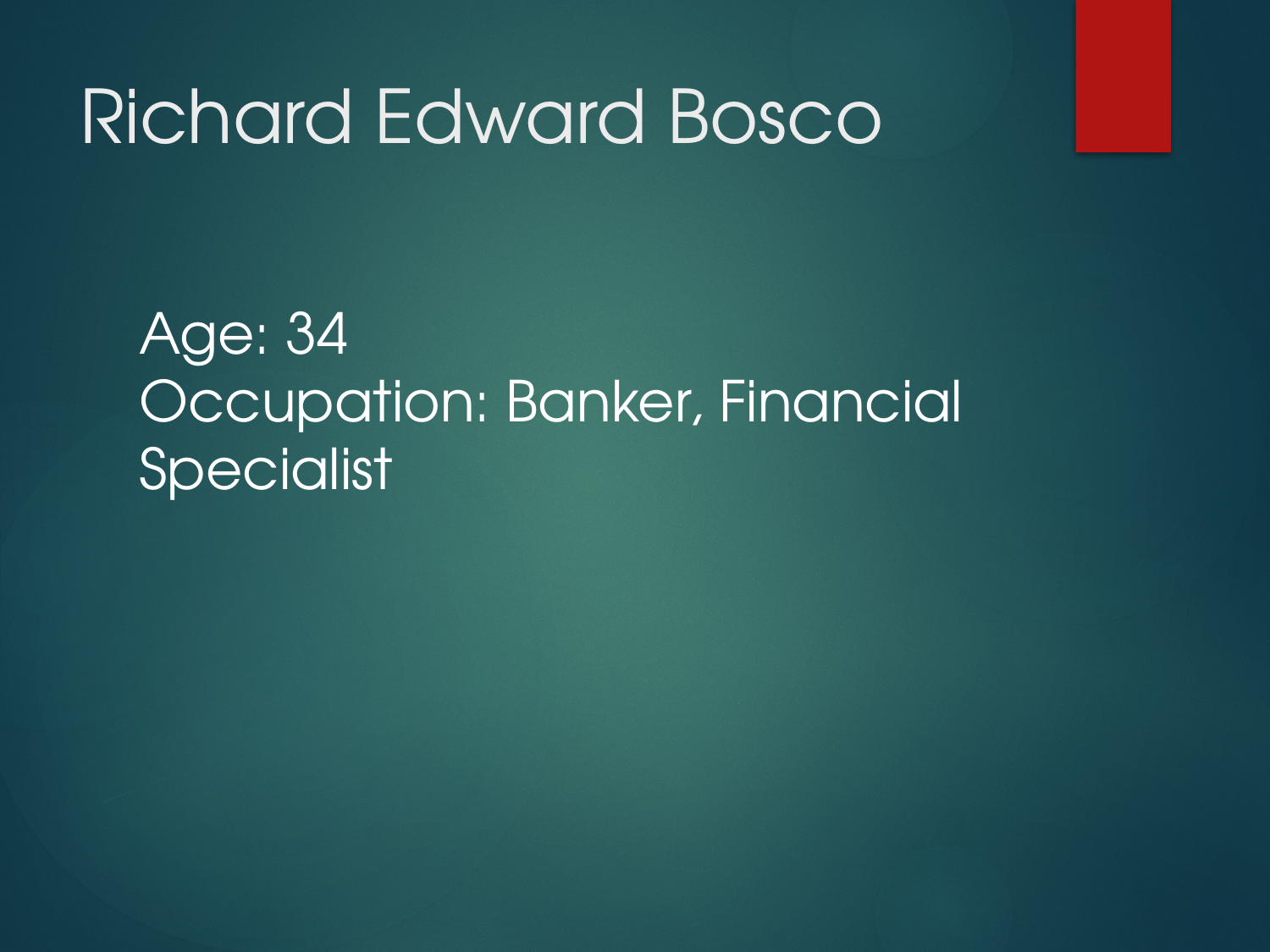

# Richard Edward Bosco

Age: 34
Occupation: Banker, Financial Specialist